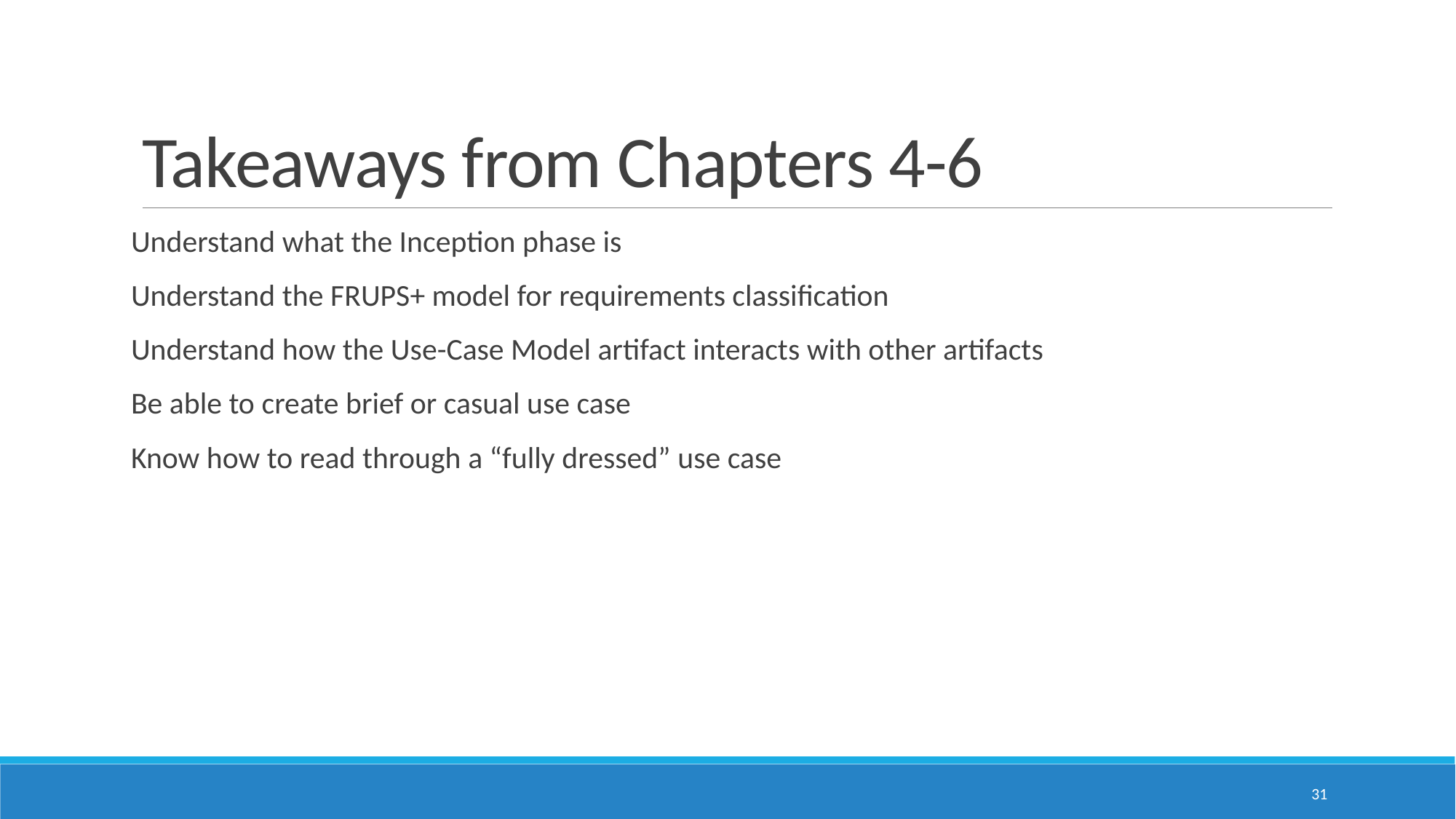

# Takeaways from Chapters 4-6
Understand what the Inception phase is
Understand the FRUPS+ model for requirements classification
Understand how the Use-Case Model artifact interacts with other artifacts
Be able to create brief or casual use case
Know how to read through a “fully dressed” use case
31